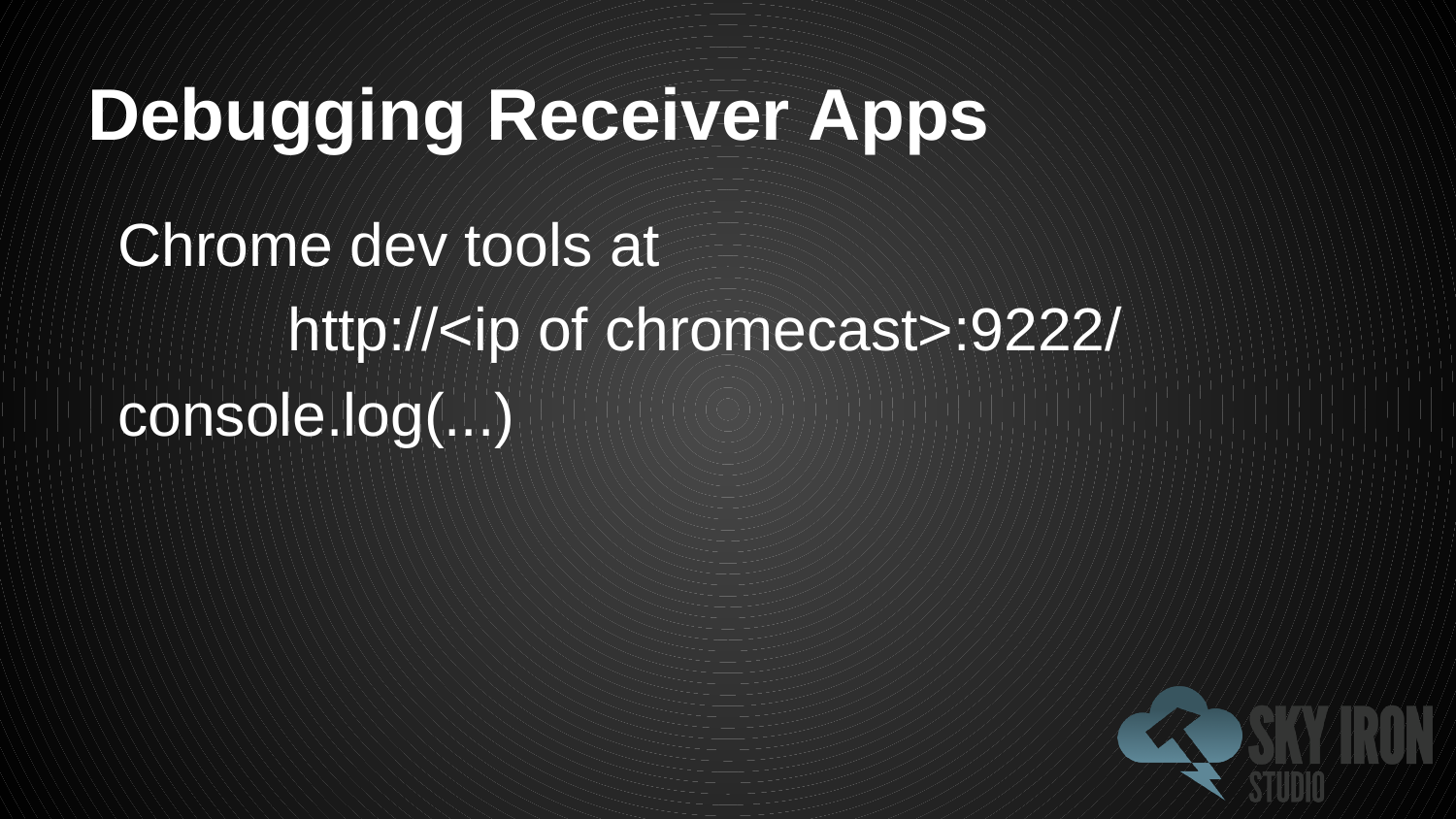

# Debugging Receiver Apps
Chrome dev tools at
		http://<ip of chromecast>:9222/
console.log(...)